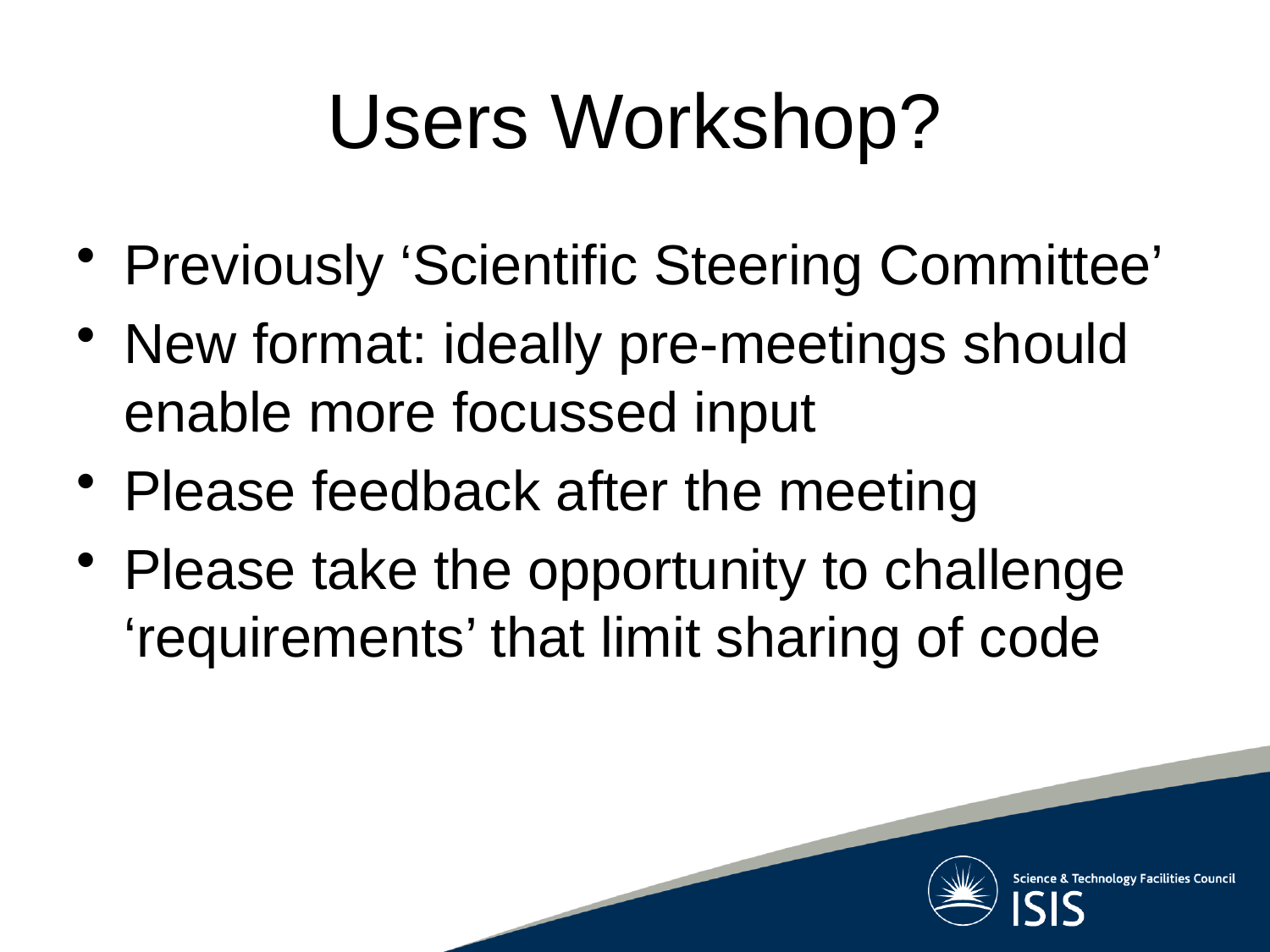

# Users Workshop?
Previously ‘Scientific Steering Committee’
New format: ideally pre-meetings should enable more focussed input
Please feedback after the meeting
Please take the opportunity to challenge ‘requirements’ that limit sharing of code